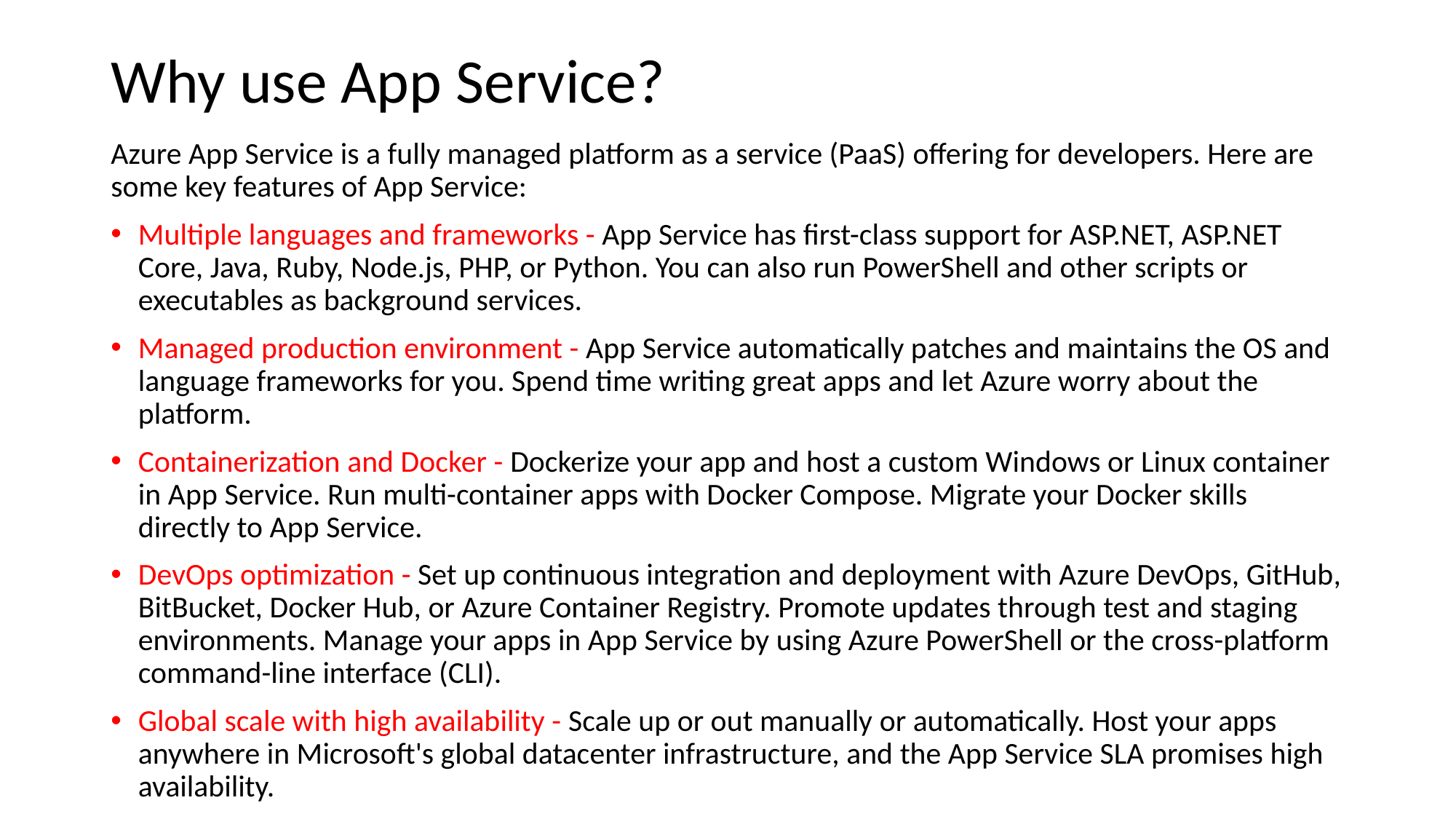

# Why use App Service?
Azure App Service is a fully managed platform as a service (PaaS) offering for developers. Here are some key features of App Service:
Multiple languages and frameworks - App Service has first-class support for ASP.NET, ASP.NET Core, Java, Ruby, Node.js, PHP, or Python. You can also run PowerShell and other scripts or executables as background services.
Managed production environment - App Service automatically patches and maintains the OS and language frameworks for you. Spend time writing great apps and let Azure worry about the platform.
Containerization and Docker - Dockerize your app and host a custom Windows or Linux container in App Service. Run multi-container apps with Docker Compose. Migrate your Docker skills directly to App Service.
DevOps optimization - Set up continuous integration and deployment with Azure DevOps, GitHub, BitBucket, Docker Hub, or Azure Container Registry. Promote updates through test and staging environments. Manage your apps in App Service by using Azure PowerShell or the cross-platform command-line interface (CLI).
Global scale with high availability - Scale up or out manually or automatically. Host your apps anywhere in Microsoft's global datacenter infrastructure, and the App Service SLA promises high availability.